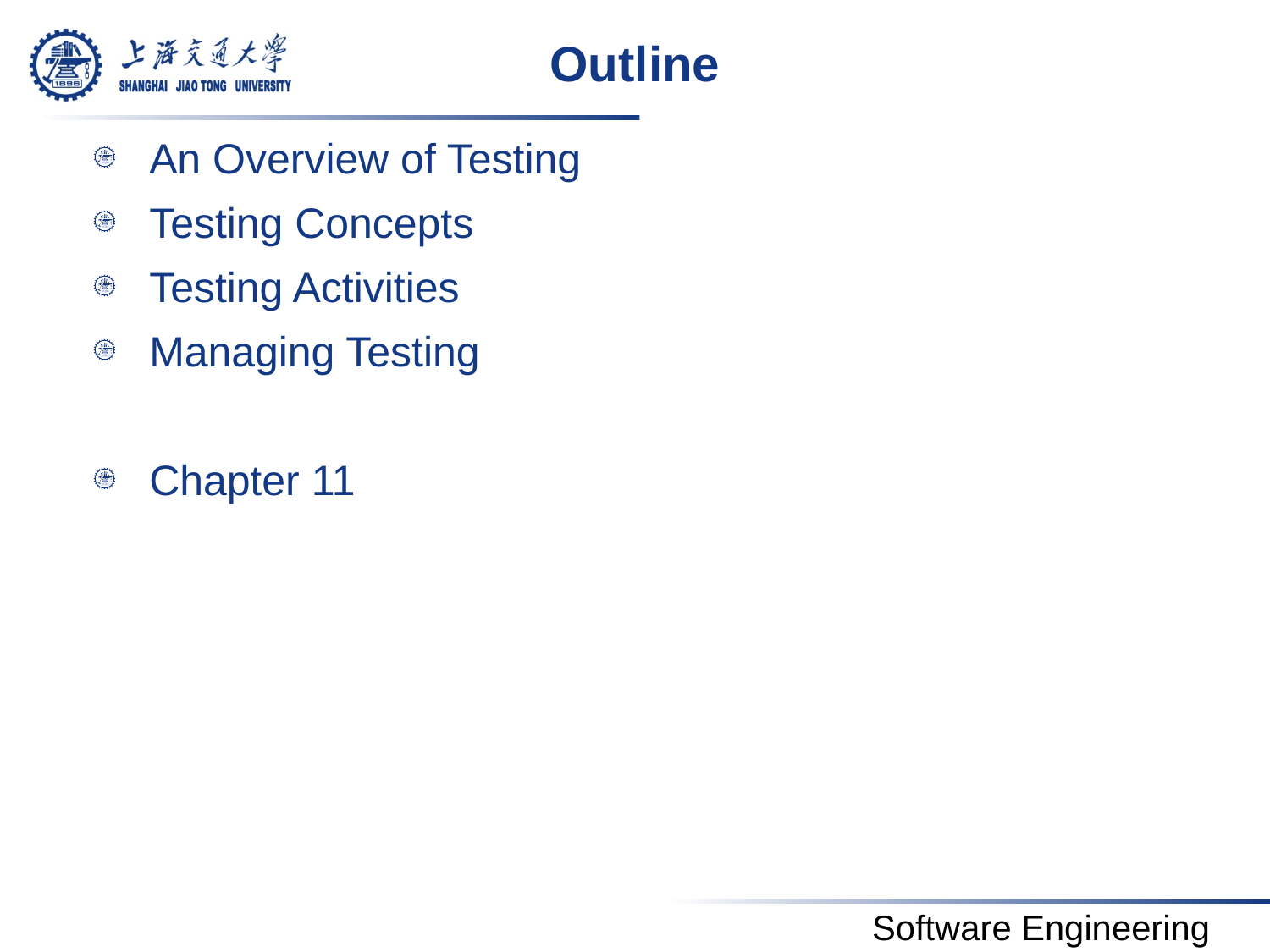

# Outline
An Overview of Testing
Testing Concepts
Testing Activities
Managing Testing

Chapter 11